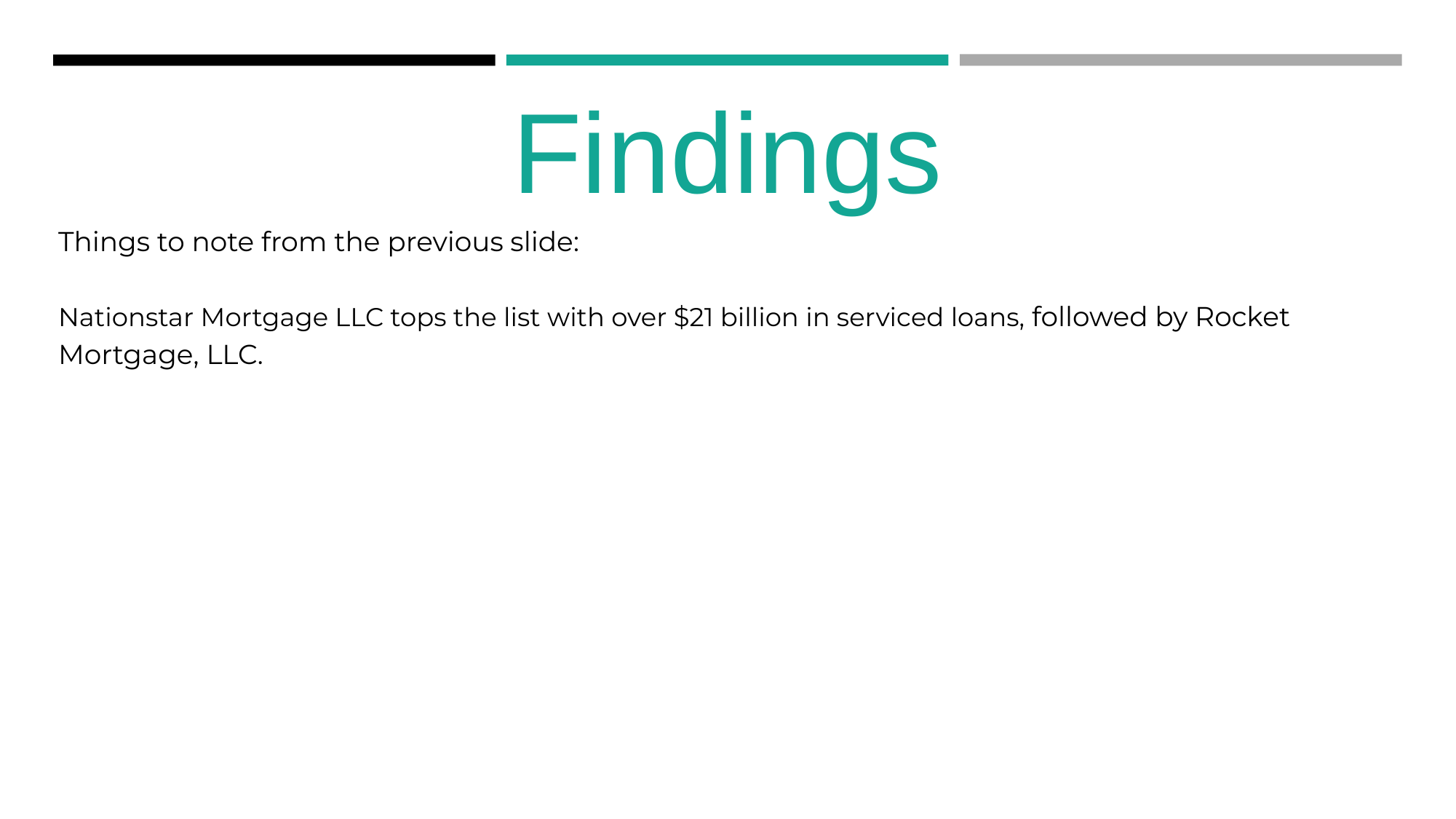

Findings
Things to note from the previous slide:

Nationstar Mortgage LLC tops the list with over $21 billion in serviced loans, followed by Rocket Mortgage, LLC.